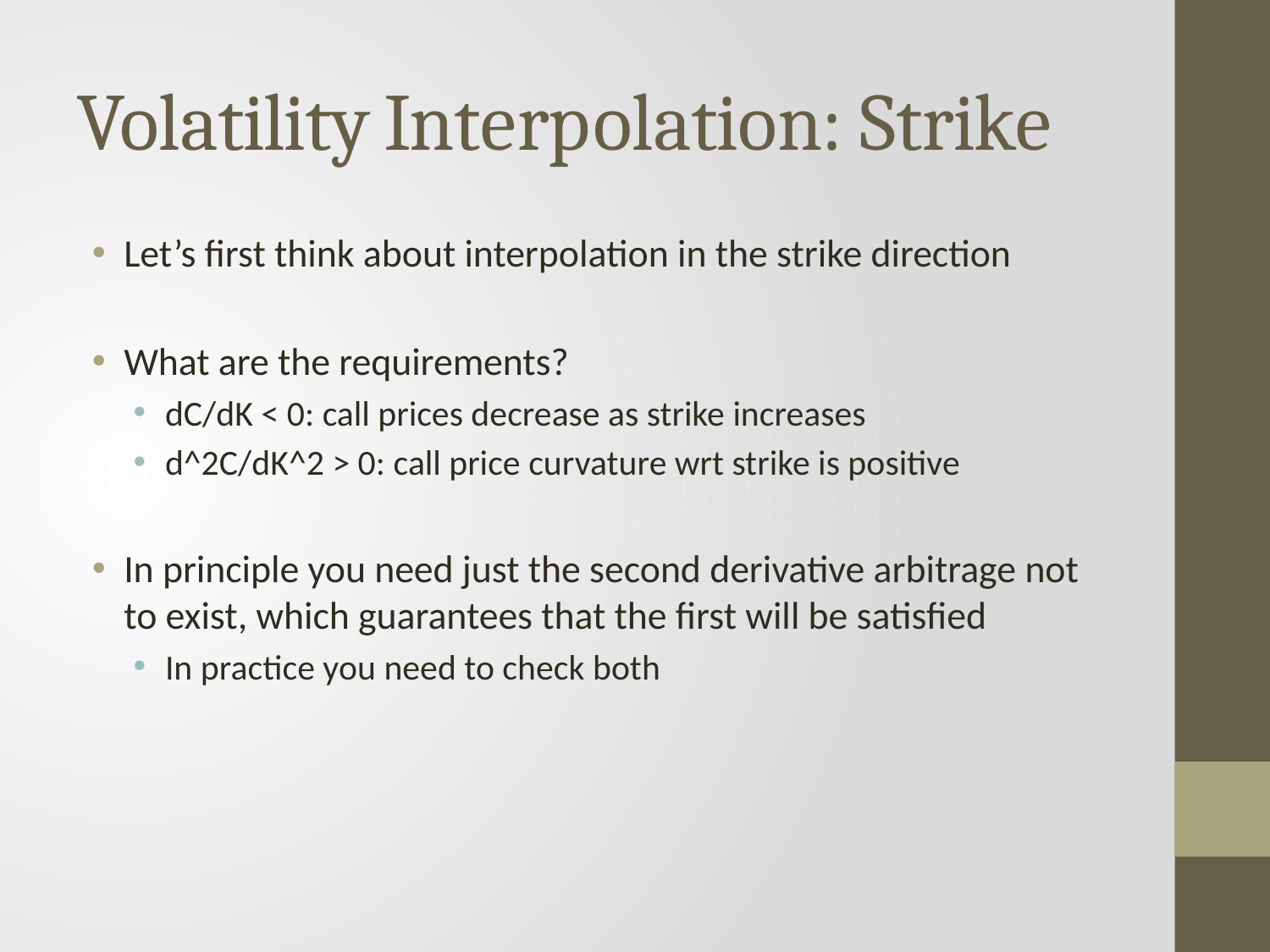

# Volatility Interpolation: Strike
Let’s first think about interpolation in the strike direction

What are the requirements?
dC/dK < 0: call prices decrease as strike increases
d^2C/dK^2 > 0: call price curvature wrt strike is positive

In principle you need just the second derivative arbitrage not to exist, which guarantees that the first will be satisfied
In practice you need to check both